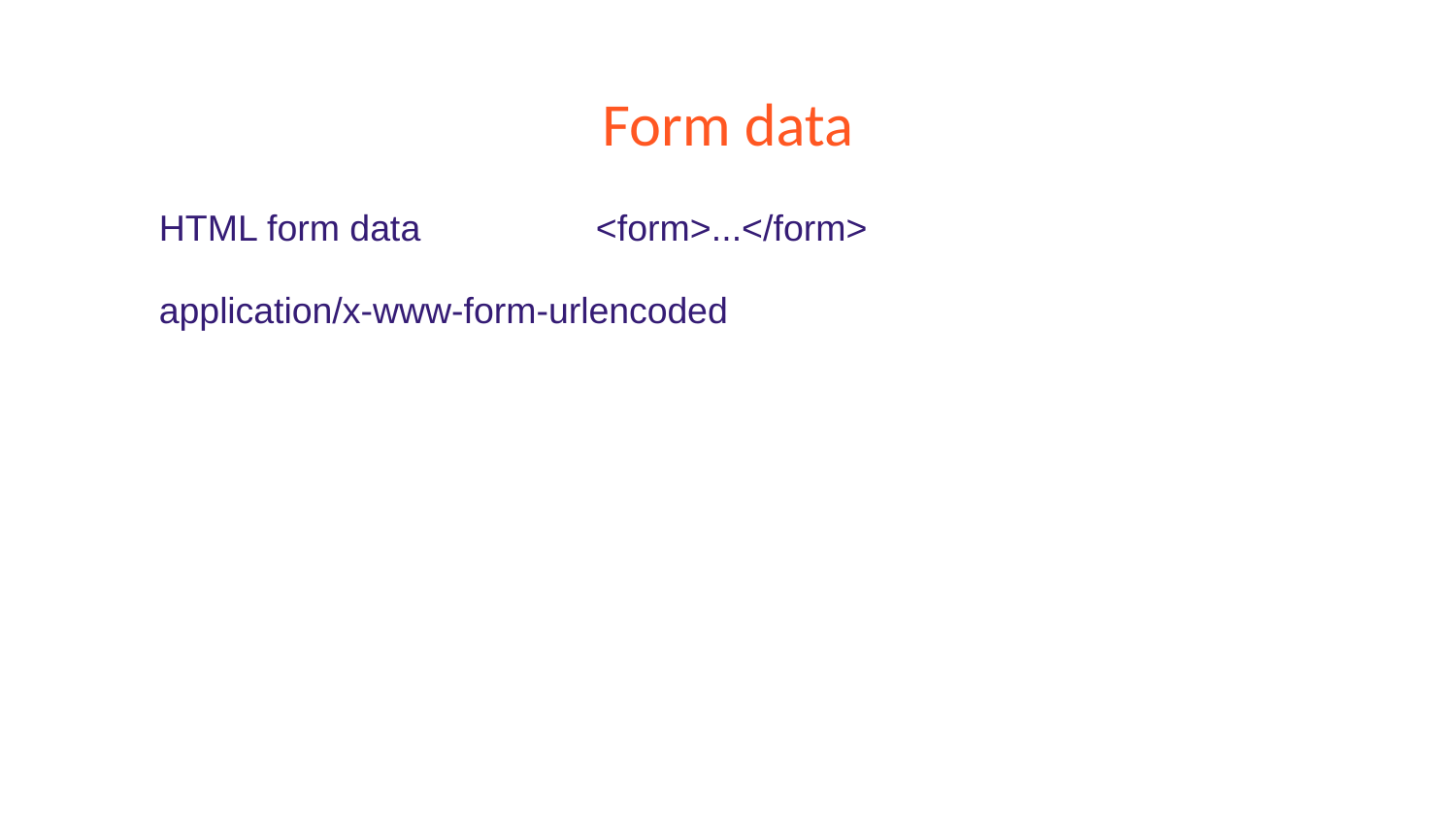

# Form data
HTML form data 		<form>...</form>
application/x-www-form-urlencoded